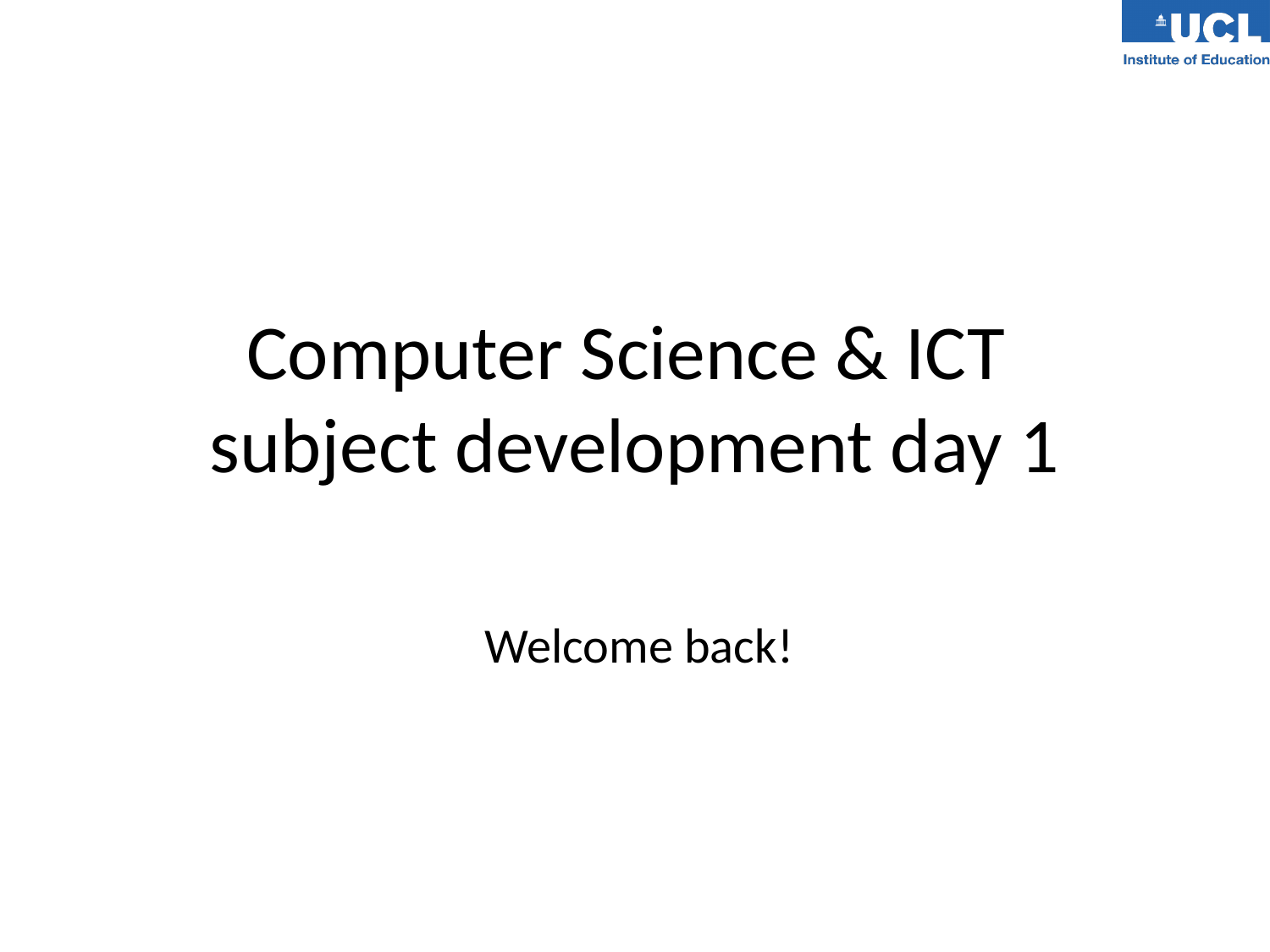

# Computer Science & ICT subject development day 1
Welcome back!